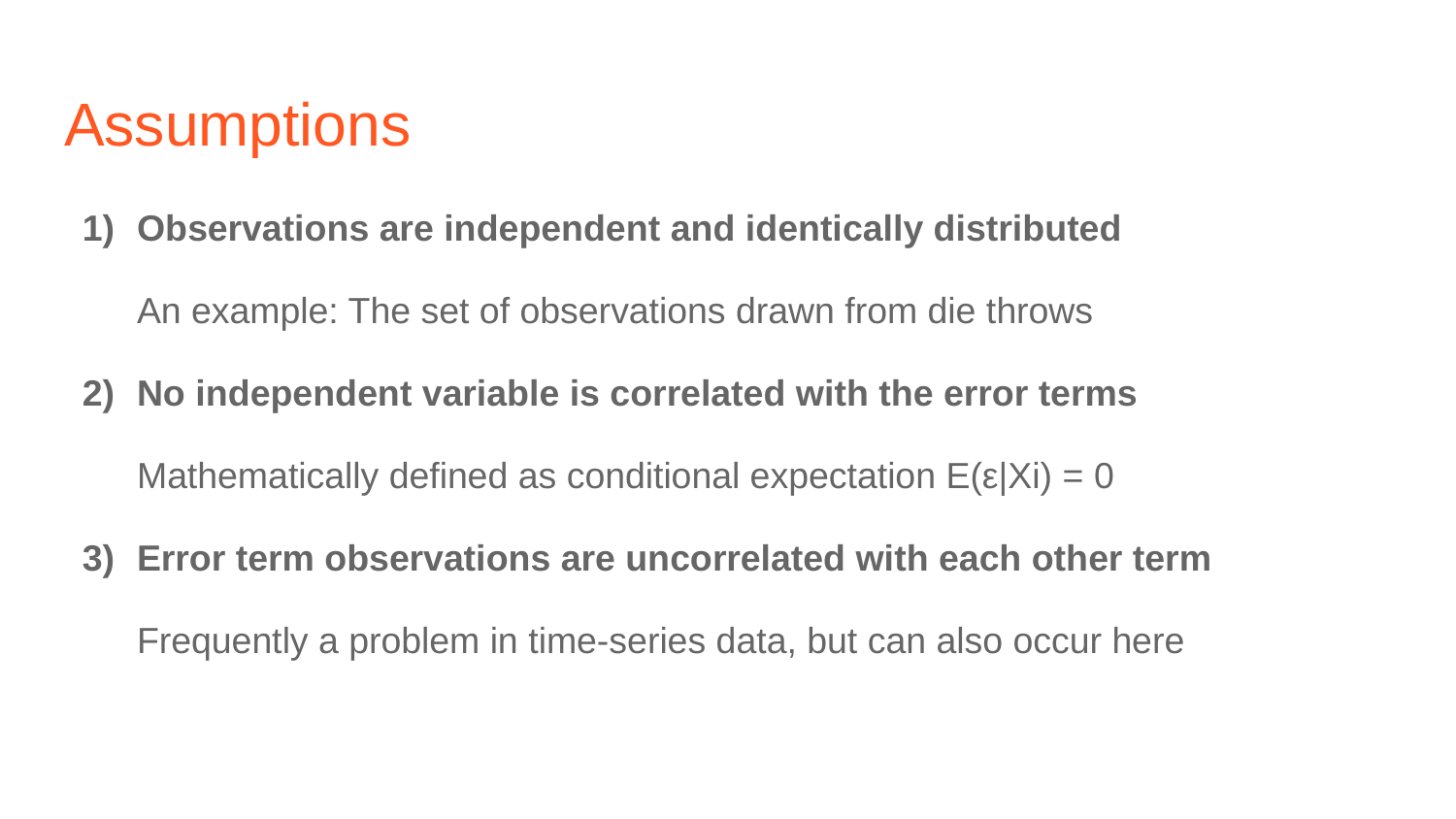

# Assumptions
Observations are independent and identically distributed
An example: The set of observations drawn from die throws
No independent variable is correlated with the error terms
Mathematically defined as conditional expectation E(ε|Xi) = 0
Error term observations are uncorrelated with each other term
Frequently a problem in time-series data, but can also occur here